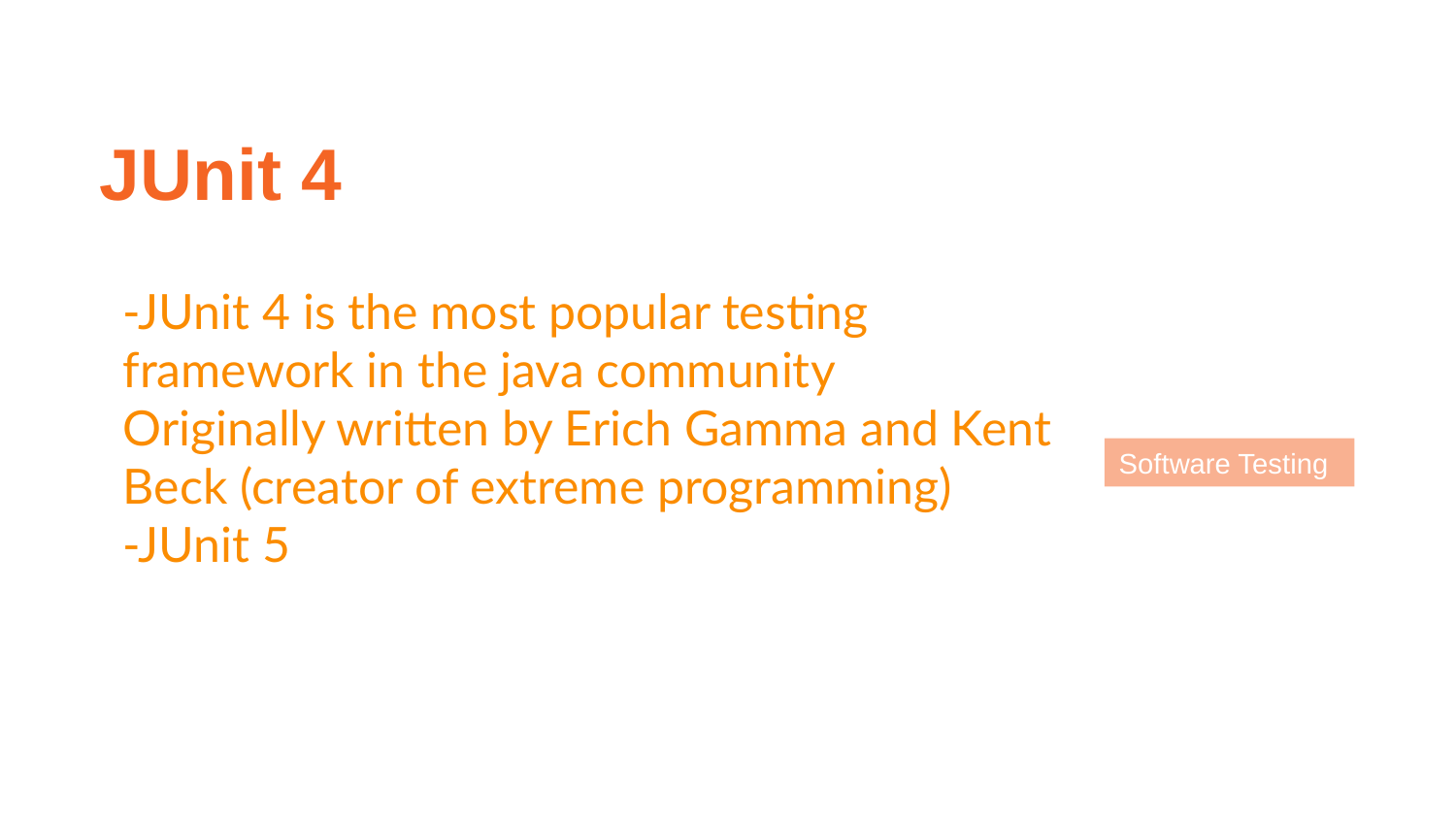

JUnit 4
-JUnit 4 is the most popular testing framework in the java community
Originally written by Erich Gamma and Kent Beck (creator of extreme programming)
-JUnit 5
Software Testing